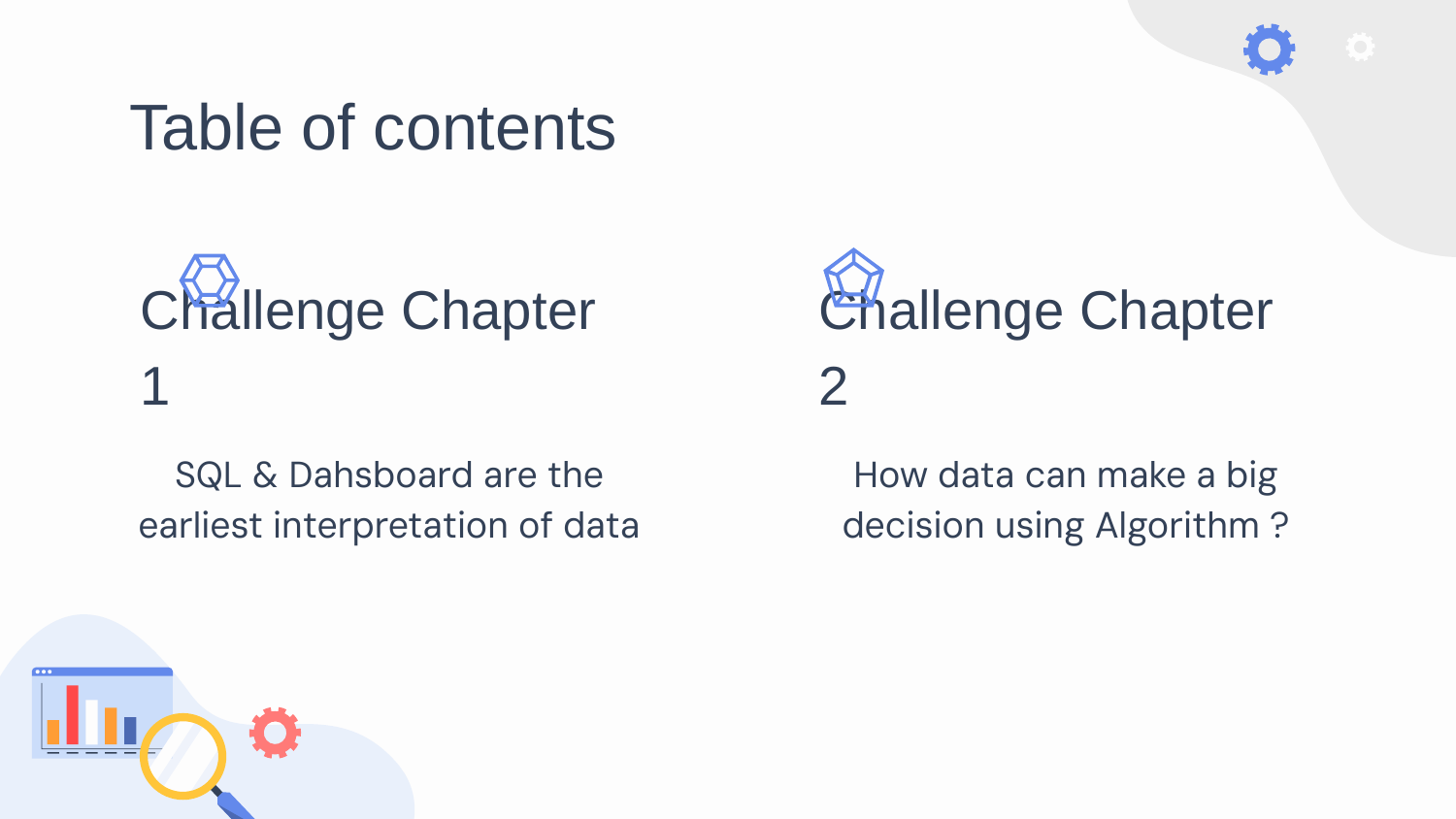

# Table of contents

Challenge Chapter 1
Challenge Chapter 2
SQL & Dahsboard are the earliest interpretation of data
How data can make a big decision using Algorithm ?